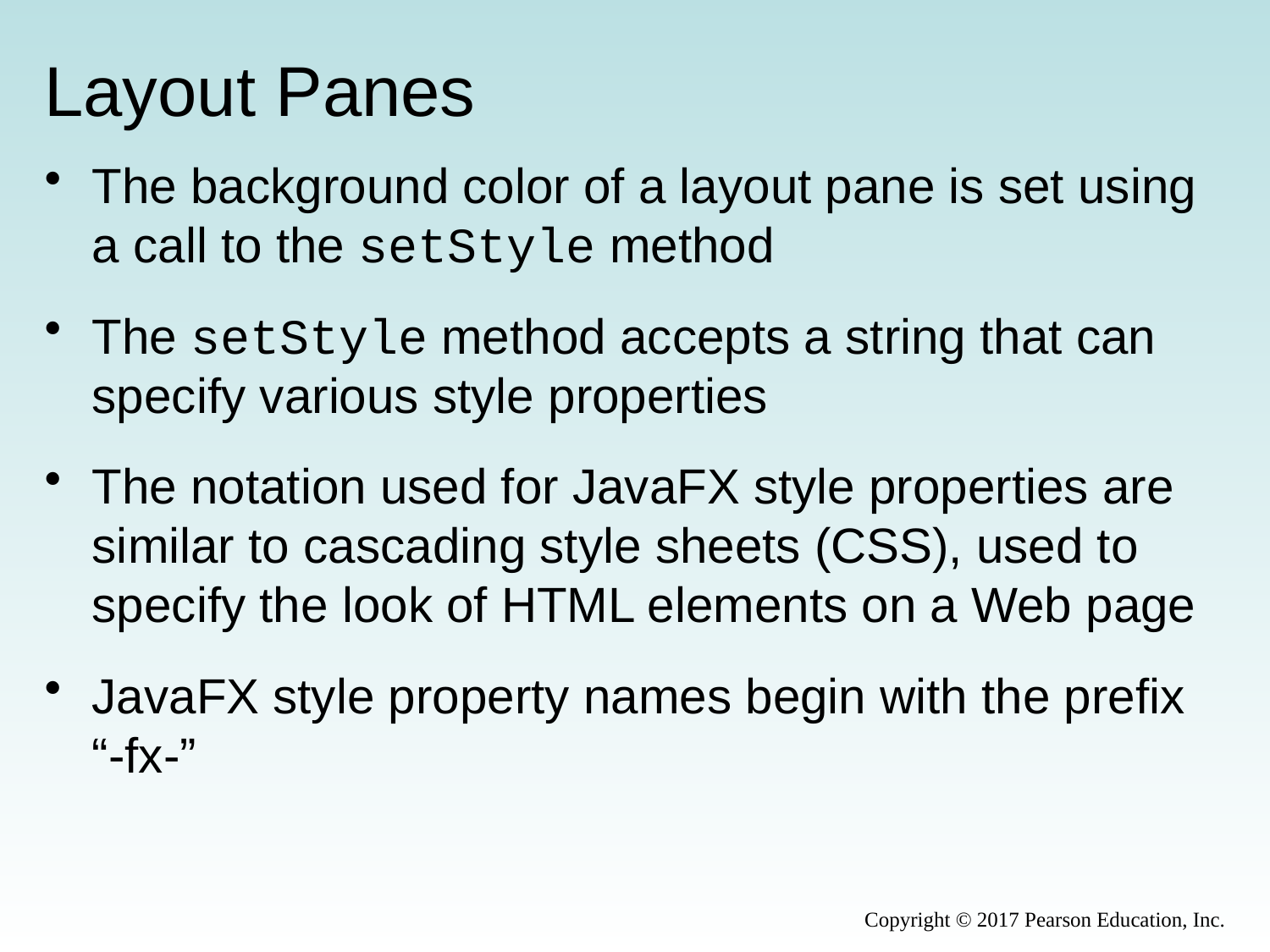

# Layout Panes
The background color of a layout pane is set using a call to the setStyle method
The setStyle method accepts a string that can specify various style properties
The notation used for JavaFX style properties are similar to cascading style sheets (CSS), used to specify the look of HTML elements on a Web page
JavaFX style property names begin with the prefix “-fx-”
Copyright © 2017 Pearson Education, Inc.